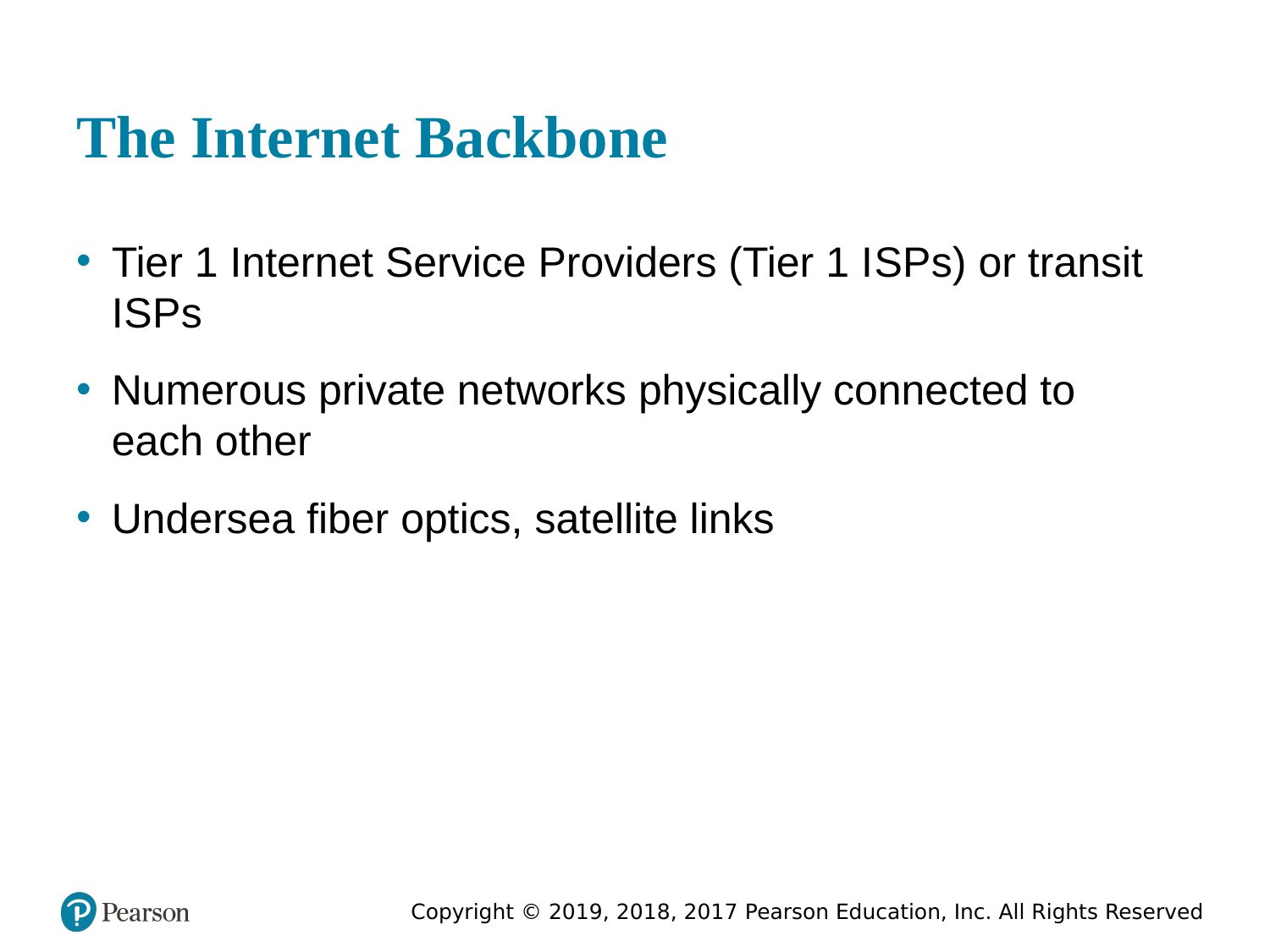

# The Internet Backbone
Tier 1 Internet Service Providers (Tier 1 I S P s) or transit I S P s
Numerous private networks physically connected to each other
Undersea fiber optics, satellite links